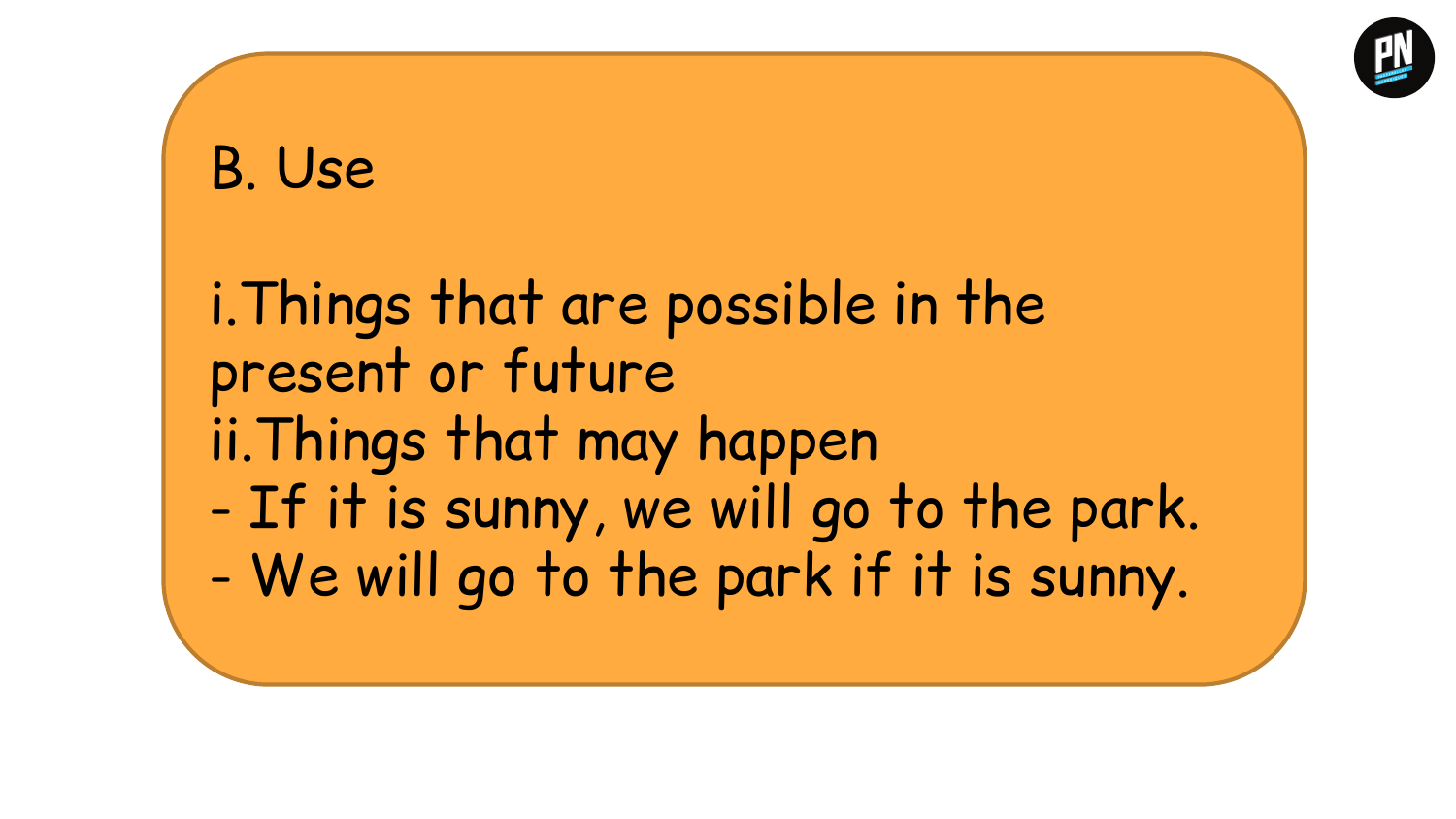

B. Use

i.Things that are possible in the present or future
ii.Things that may happen
- If it is sunny, we will go to the park.
- We will go to the park if it is sunny.